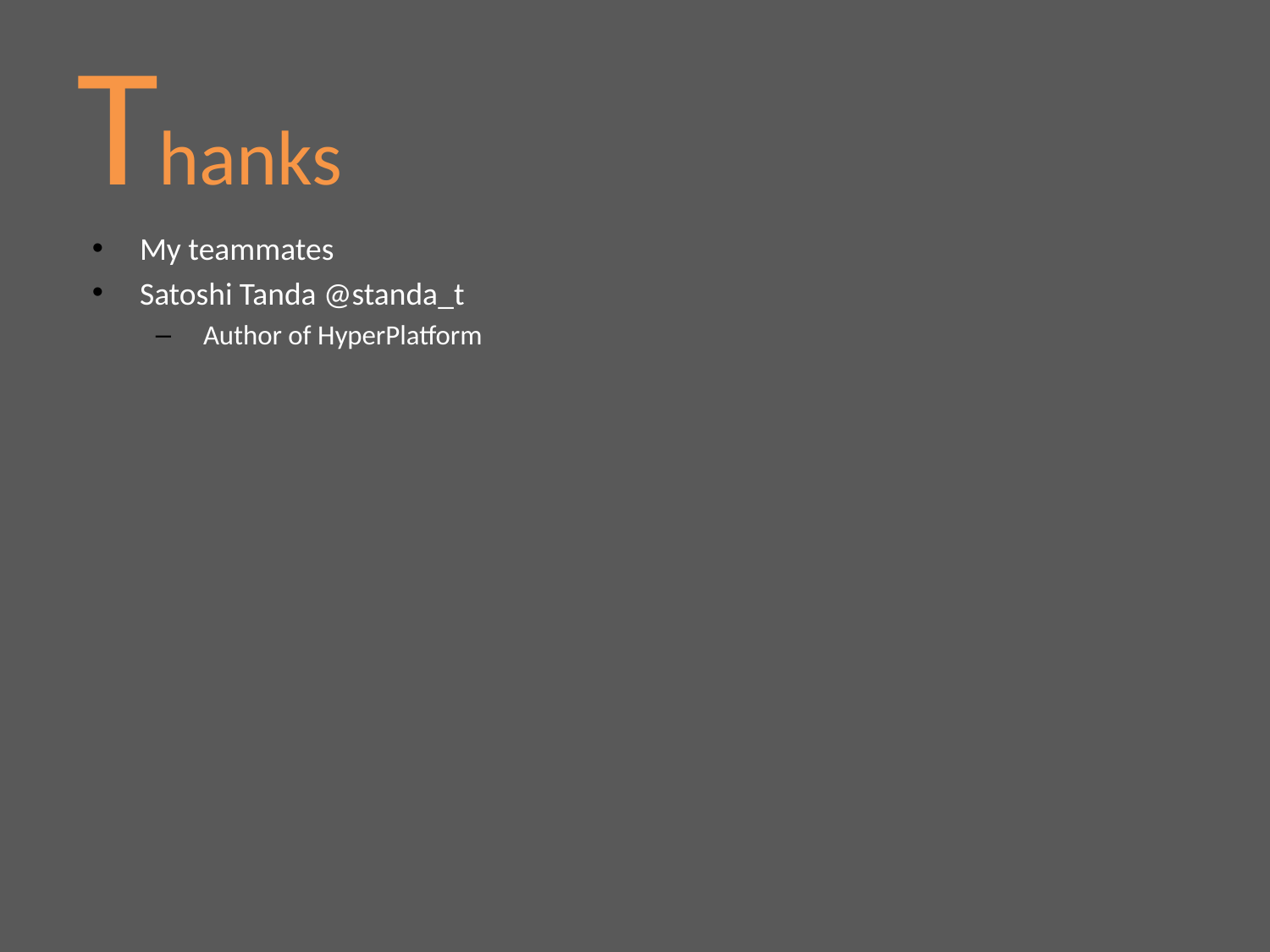

# Thanks
My teammates
Satoshi Tanda @standa_t
Author of HyperPlatform